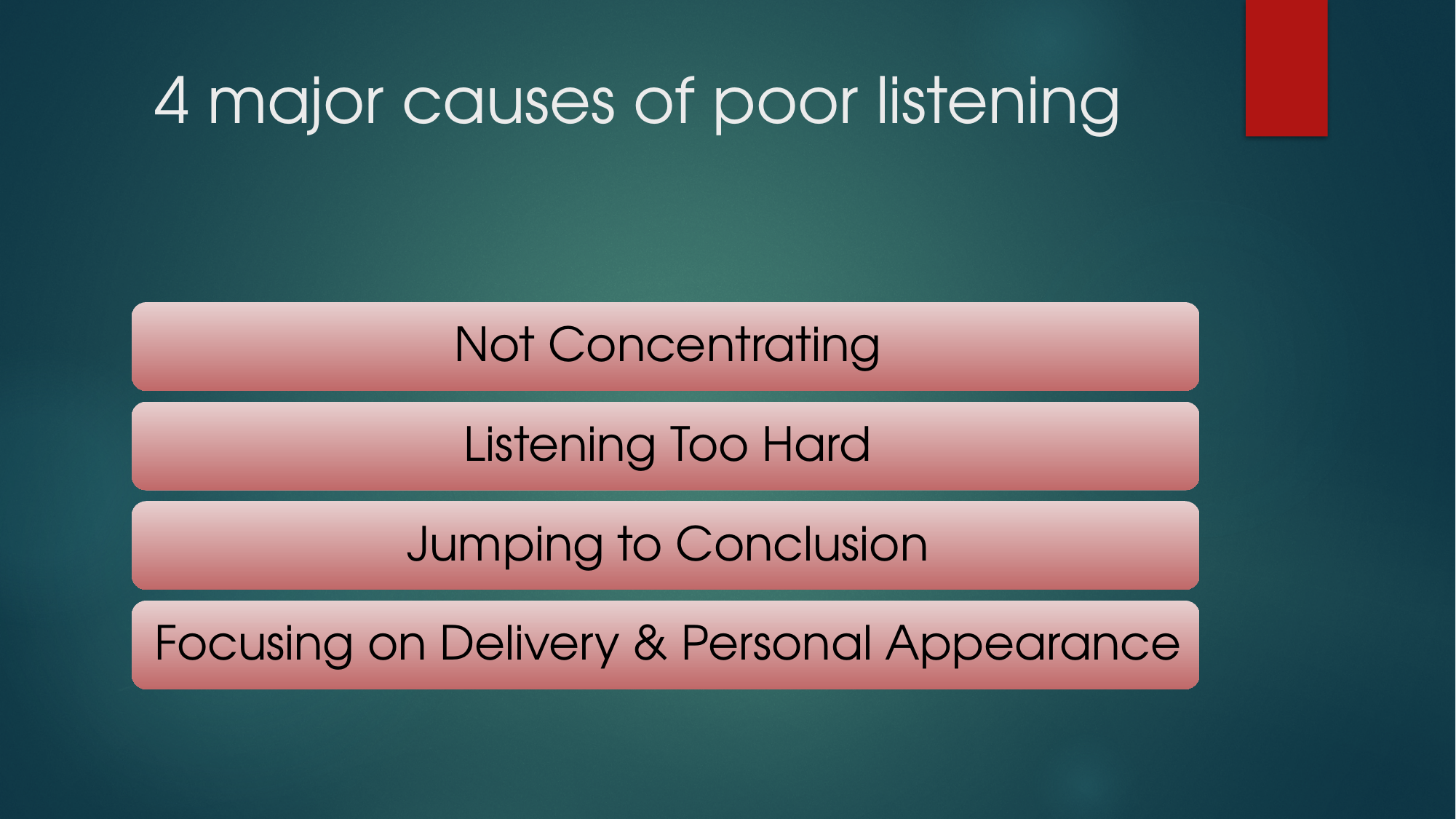

# 4 major causes of poor listening
Not Concentrating
Listening Too Hard
Jumping to Conclusion
Focusing on Delivery & Personal Appearance